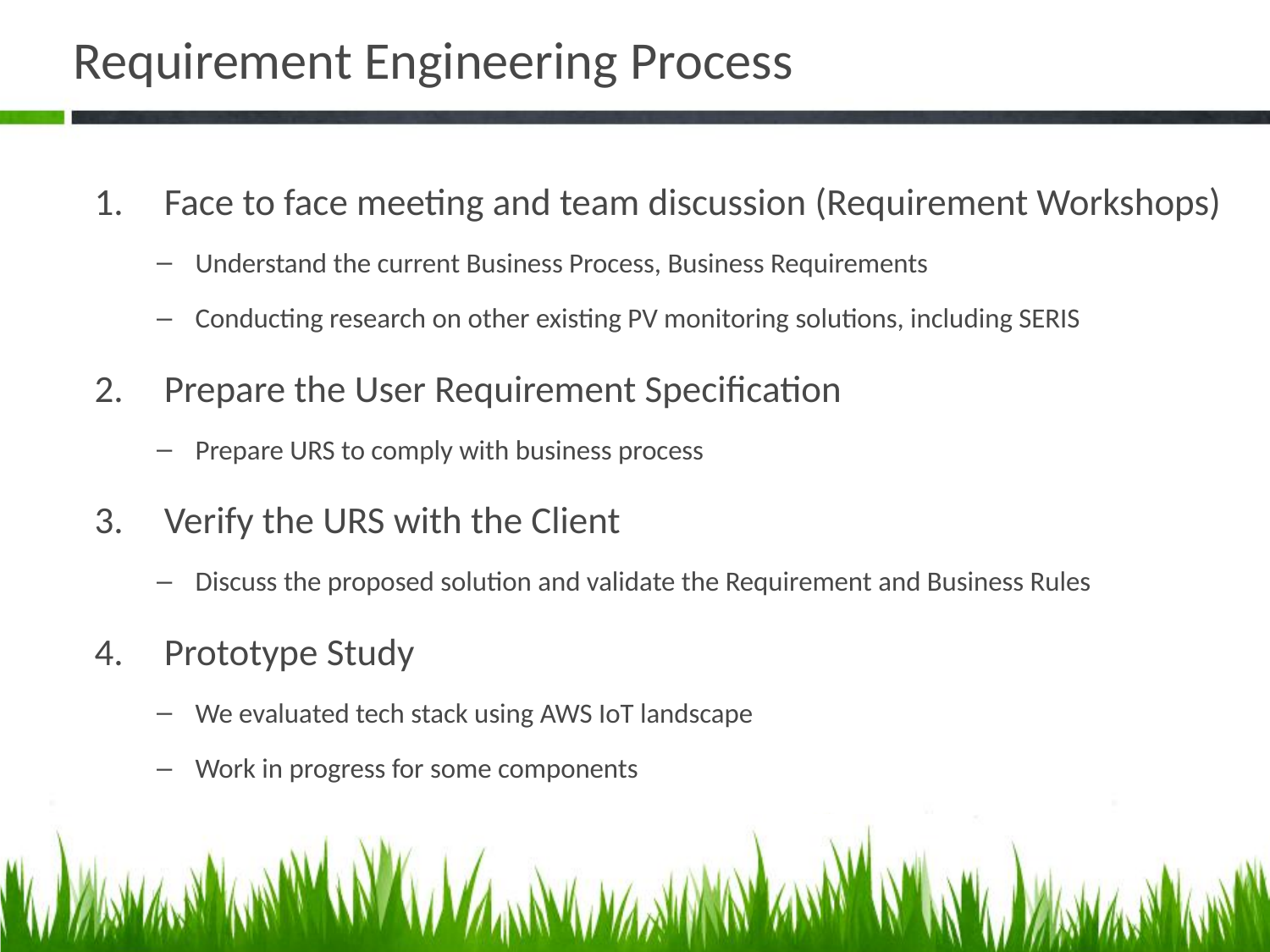

# Requirement Engineering Process
Face to face meeting and team discussion (Requirement Workshops)
Understand the current Business Process, Business Requirements
Conducting research on other existing PV monitoring solutions, including SERIS
Prepare the User Requirement Specification
Prepare URS to comply with business process
Verify the URS with the Client
Discuss the proposed solution and validate the Requirement and Business Rules
Prototype Study
We evaluated tech stack using AWS IoT landscape
Work in progress for some components